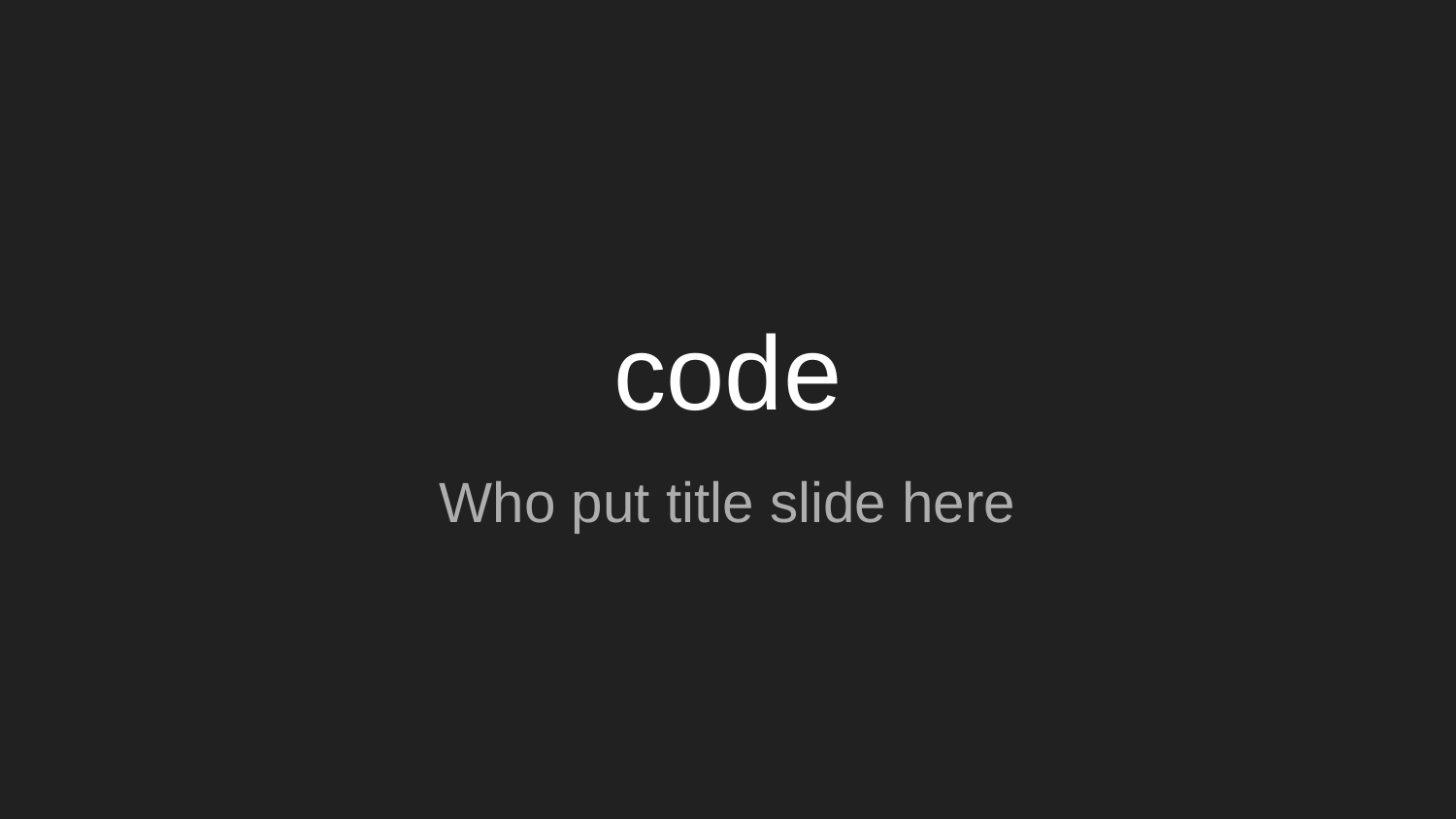

# code
Who put title slide here